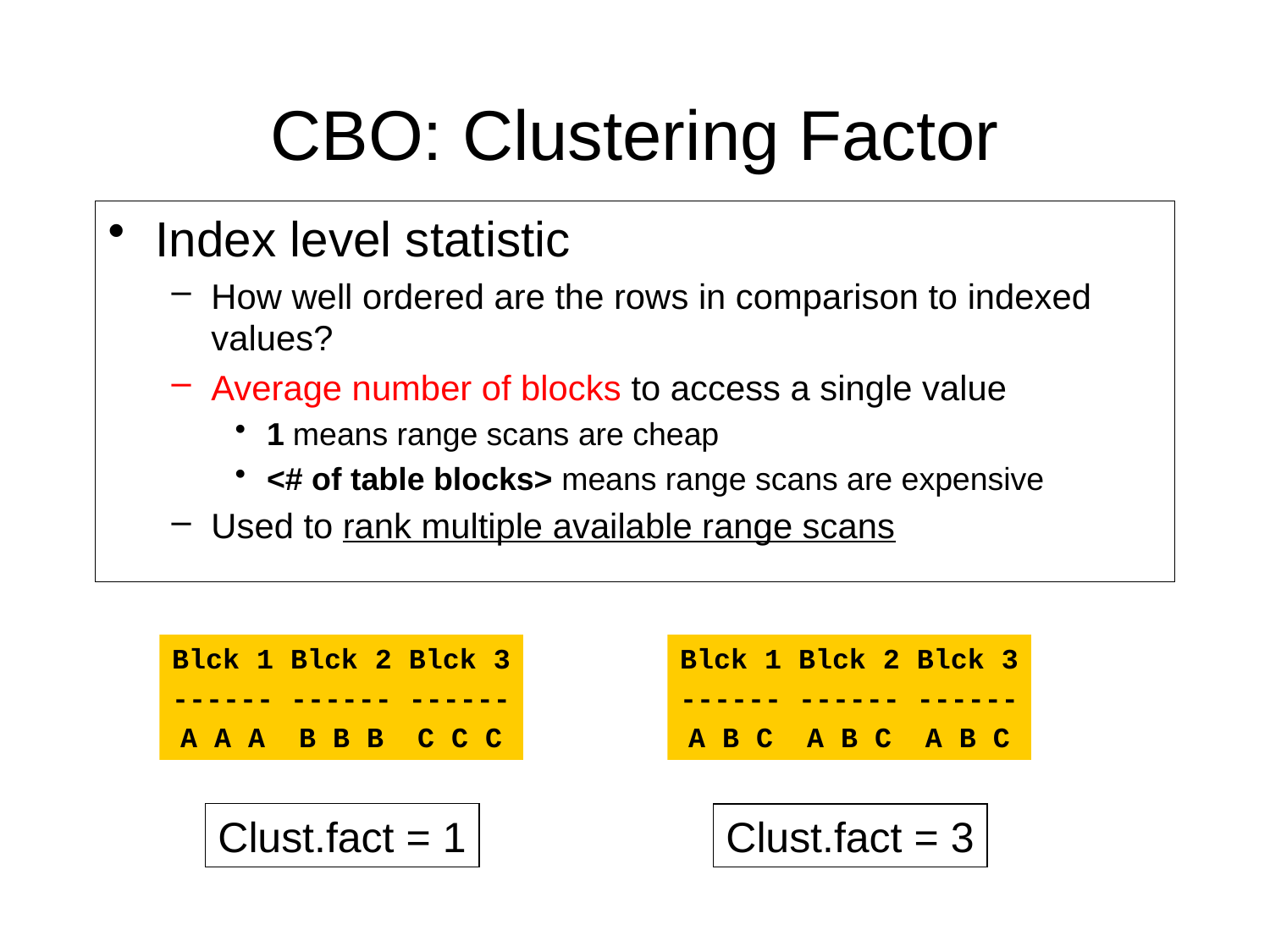

# CBO: Clustering Factor
Index level statistic
How well ordered are the rows in comparison to indexed values?
Average number of blocks to access a single value
1 means range scans are cheap
<# of table blocks> means range scans are expensive
Used to rank multiple available range scans
Blck 1 Blck 2 Blck 3
------ ------ ------
A A A  B B B  C C C
Blck 1 Blck 2 Blck 3
------ ------ ------
A B C  A B C  A B C
Clust.fact = 1
Clust.fact = 3